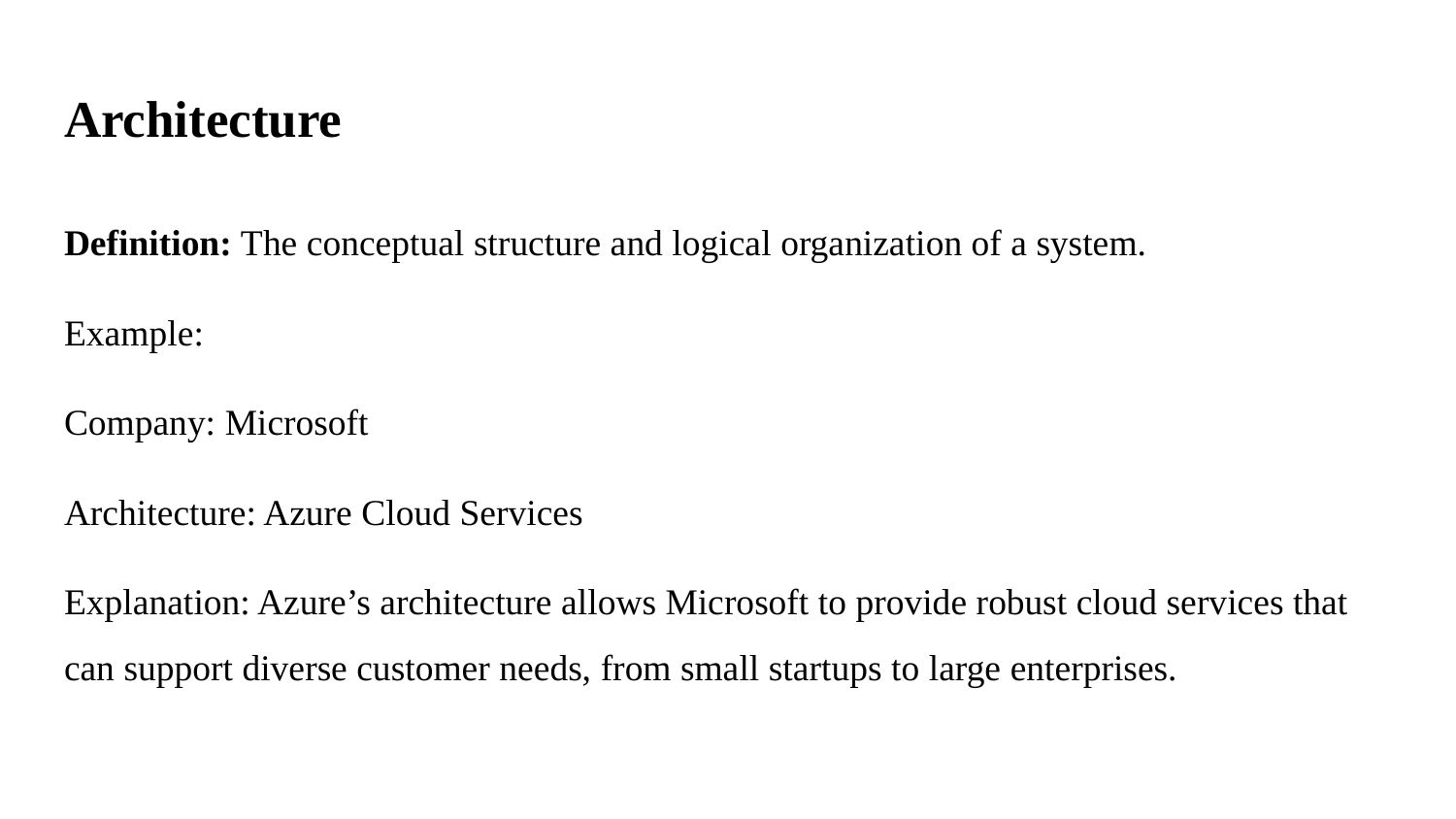

# Architecture
Definition: The conceptual structure and logical organization of a system.
Example:
Company: Microsoft
Architecture: Azure Cloud Services
Explanation: Azure’s architecture allows Microsoft to provide robust cloud services that can support diverse customer needs, from small startups to large enterprises.